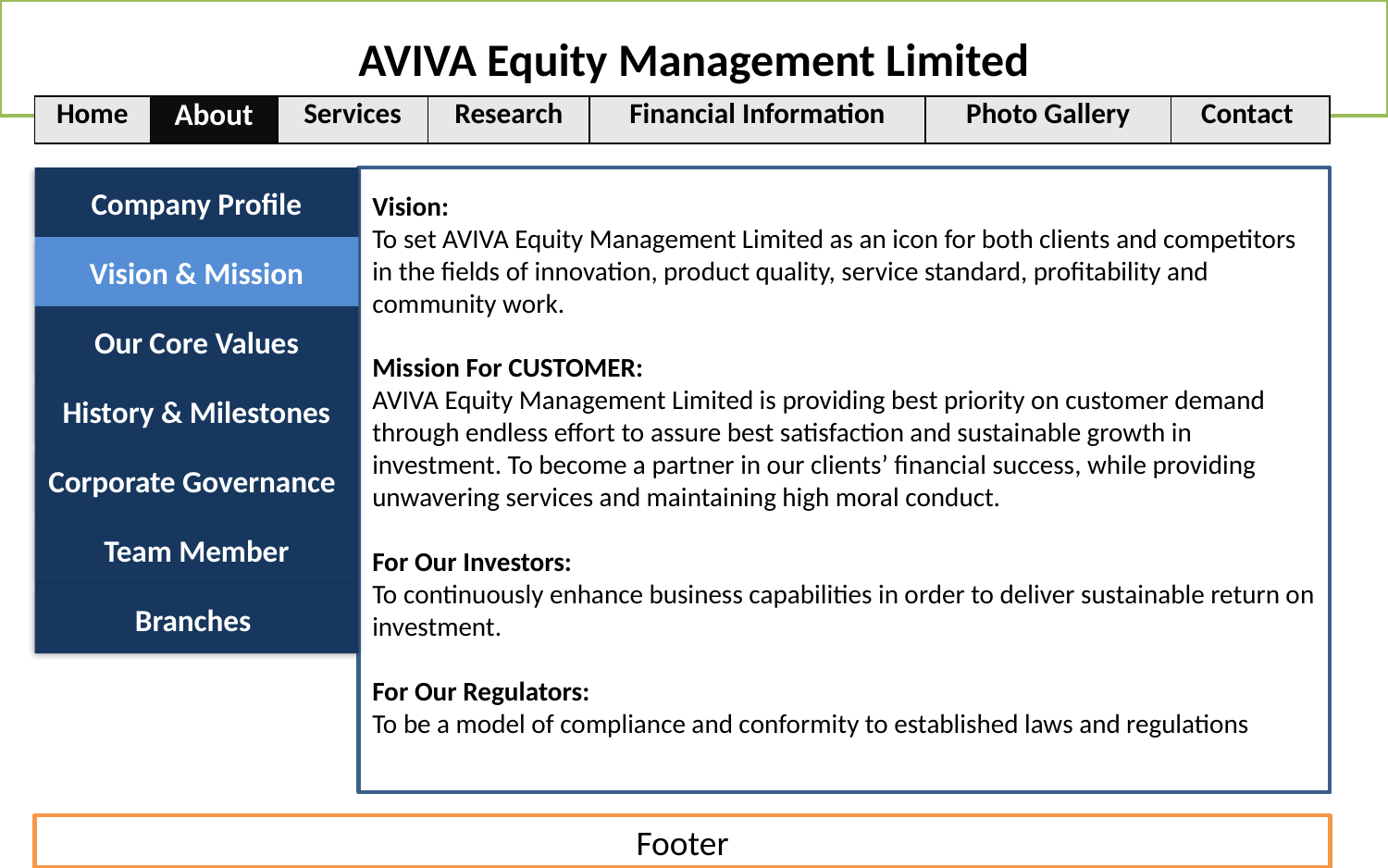

AVIVA Equity Management Limited
| Home | About | Services | Research | Financial Information | Photo Gallery | Contact |
| --- | --- | --- | --- | --- | --- | --- |
Company Profile
Vision:
To set AVIVA Equity Management Limited as an icon for both clients and competitors in the fields of innovation, product quality, service standard, profitability and community work.

Mission For CUSTOMER:
AVIVA Equity Management Limited is providing best priority on customer demand through endless effort to assure best satisfaction and sustainable growth in investment. To become a partner in our clients’ financial success, while providing unwavering services and maintaining high moral conduct.

For Our Investors:
To continuously enhance business capabilities in order to deliver sustainable return on investment.

For Our Regulators:
To be a model of compliance and conformity to established laws and regulations

Vision & Mission
Our Core Values
History & Milestones
Corporate Governance
Team Member
Branches
Footer